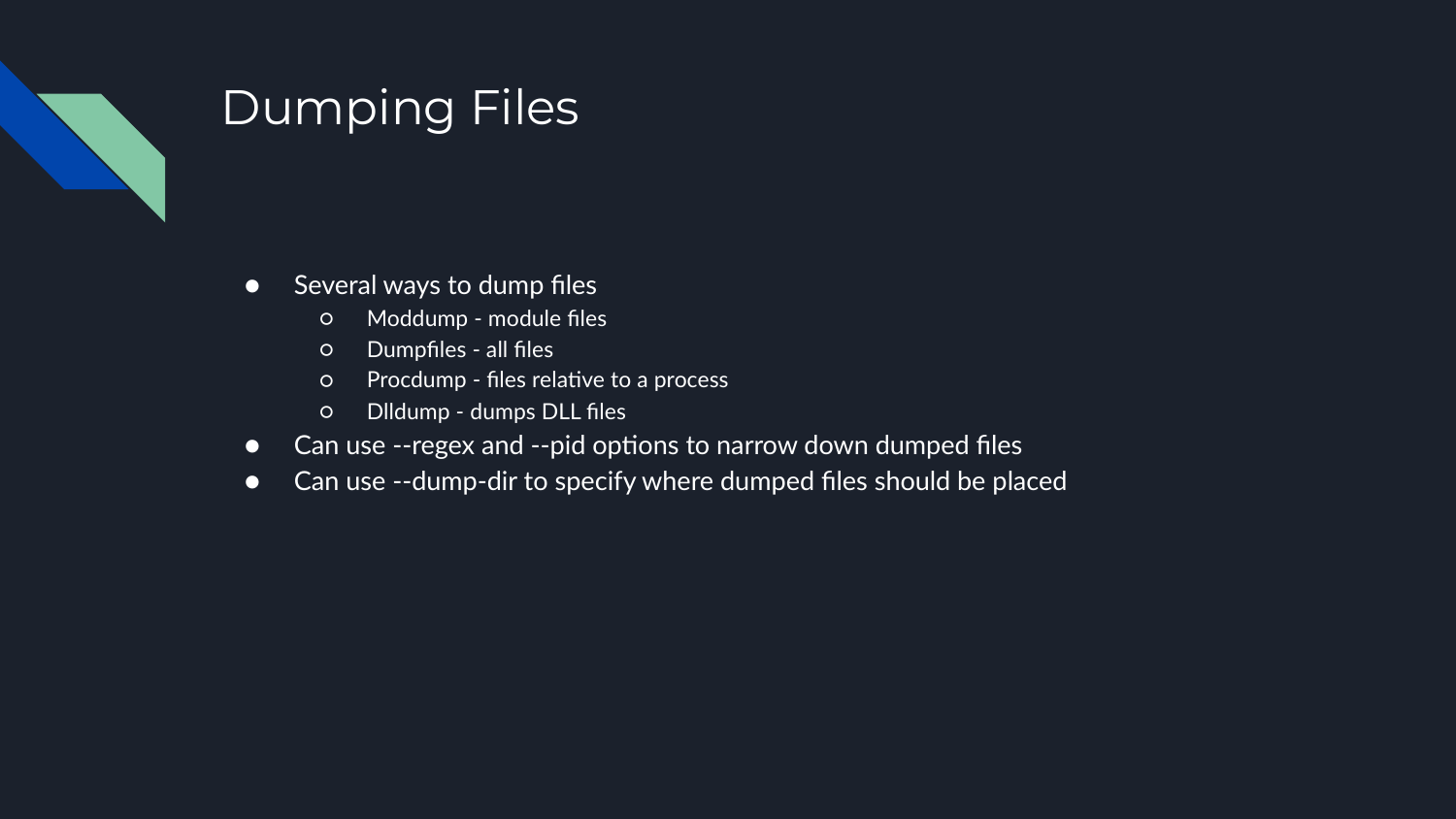

# Dumping Files
Several ways to dump files
Moddump - module files
Dumpfiles - all files
Procdump - files relative to a process
Dlldump - dumps DLL files
Can use --regex and --pid options to narrow down dumped files
Can use --dump-dir to specify where dumped files should be placed